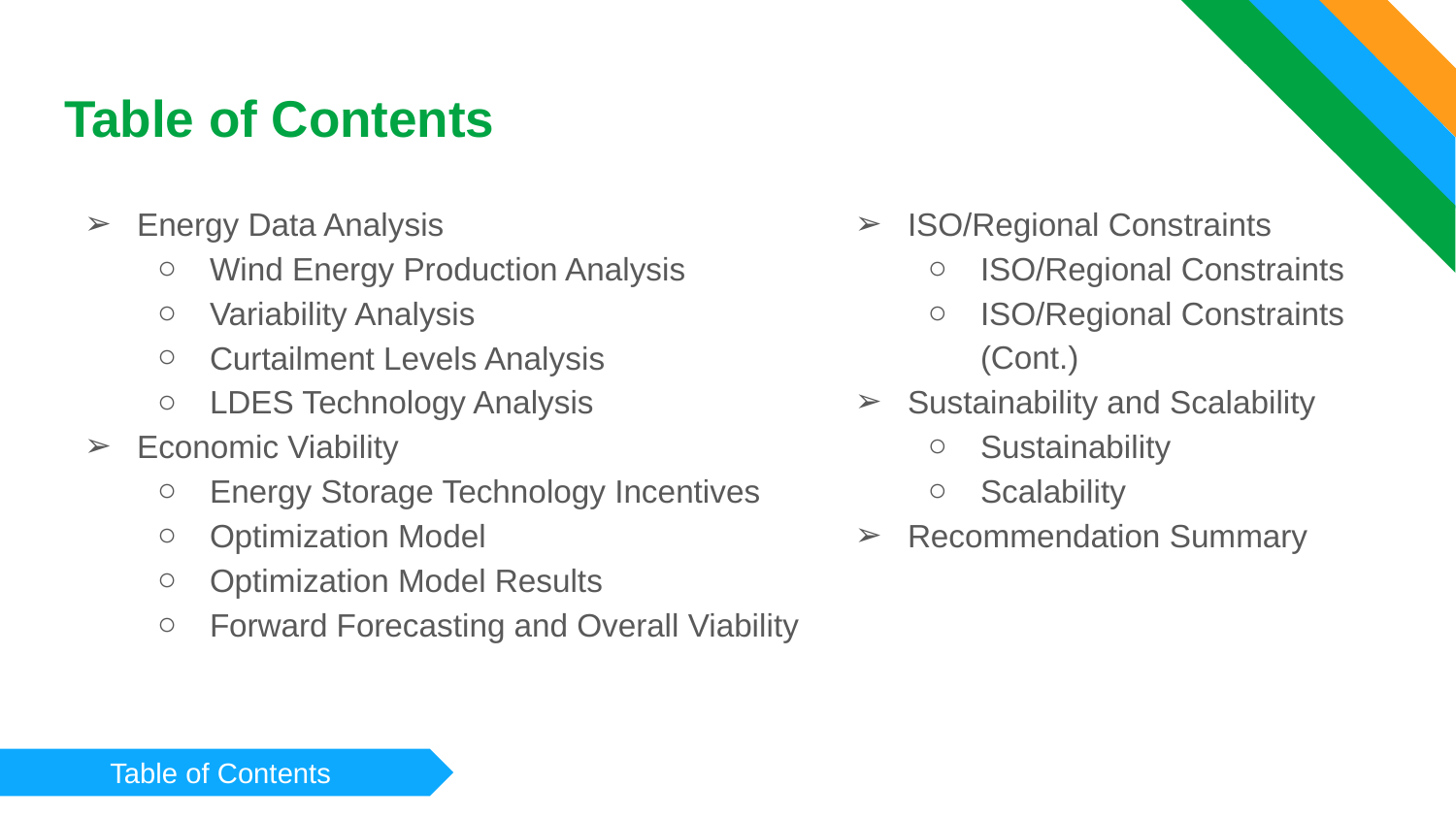

# Table of Contents
Energy Data Analysis
Wind Energy Production Analysis
Variability Analysis
Curtailment Levels Analysis
LDES Technology Analysis
Economic Viability
Energy Storage Technology Incentives
Optimization Model
Optimization Model Results
Forward Forecasting and Overall Viability
ISO/Regional Constraints
ISO/Regional Constraints
ISO/Regional Constraints (Cont.)
Sustainability and Scalability
Sustainability
Scalability
Recommendation Summary
Table of Contents